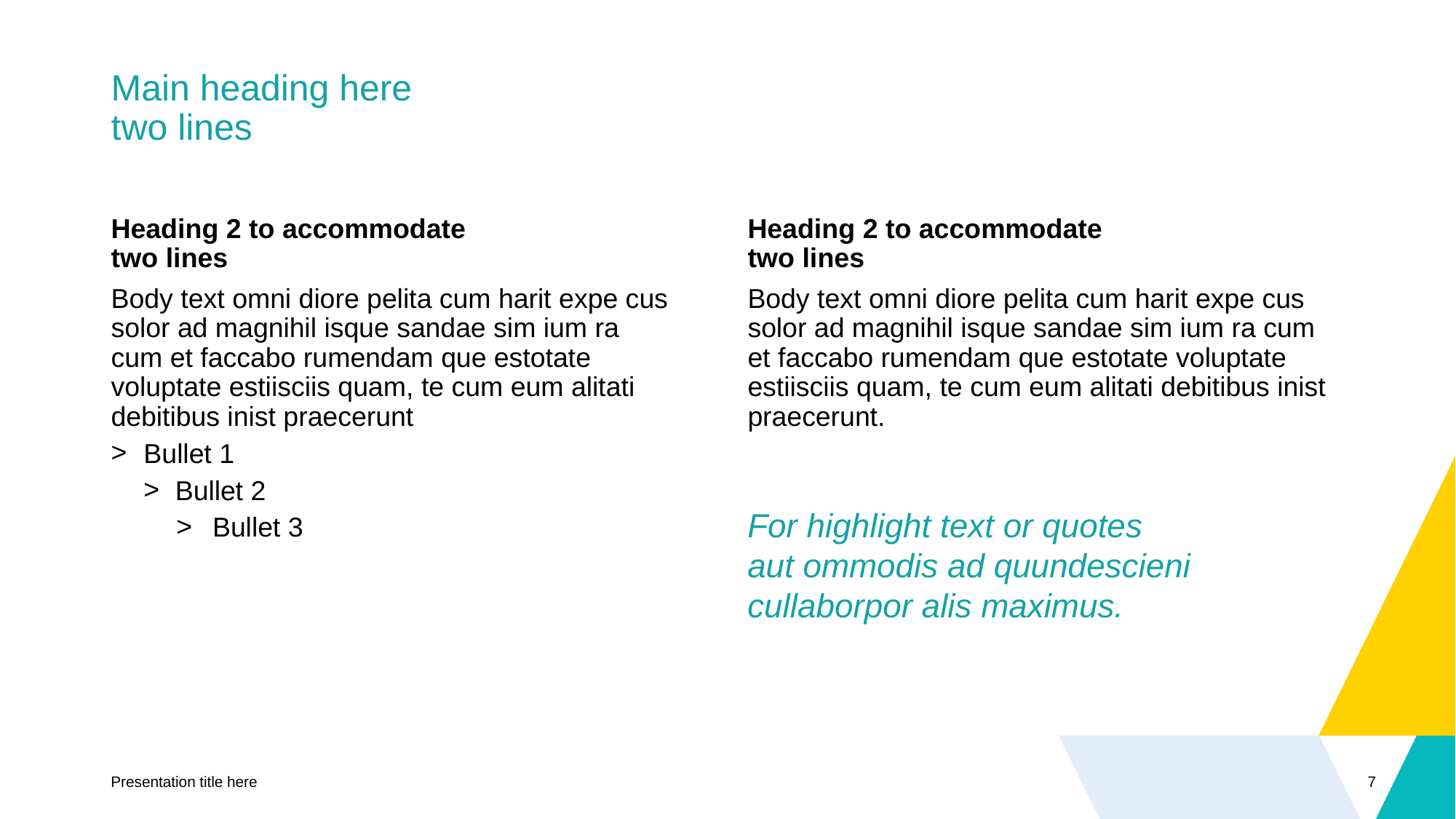

# Main heading here two lines
Heading 2 to accommodate
two lines
Heading 2 to accommodate
two lines
Body text omni diore pelita cum harit expe cus solor ad magnihil isque sandae sim ium ra cum et faccabo rumendam que estotate voluptate estiisciis quam, te cum eum alitati debitibus inist praecerunt
Bullet 1
Bullet 2
Bullet 3

Body text omni diore pelita cum harit expe cus solor ad magnihil isque sandae sim ium ra cum et faccabo rumendam que estotate voluptate estiisciis quam, te cum eum alitati debitibus inist praecerunt.
For highlight text or quotes
aut ommodis ad quundescieni cullaborpor alis maximus.
Presentation title here
7